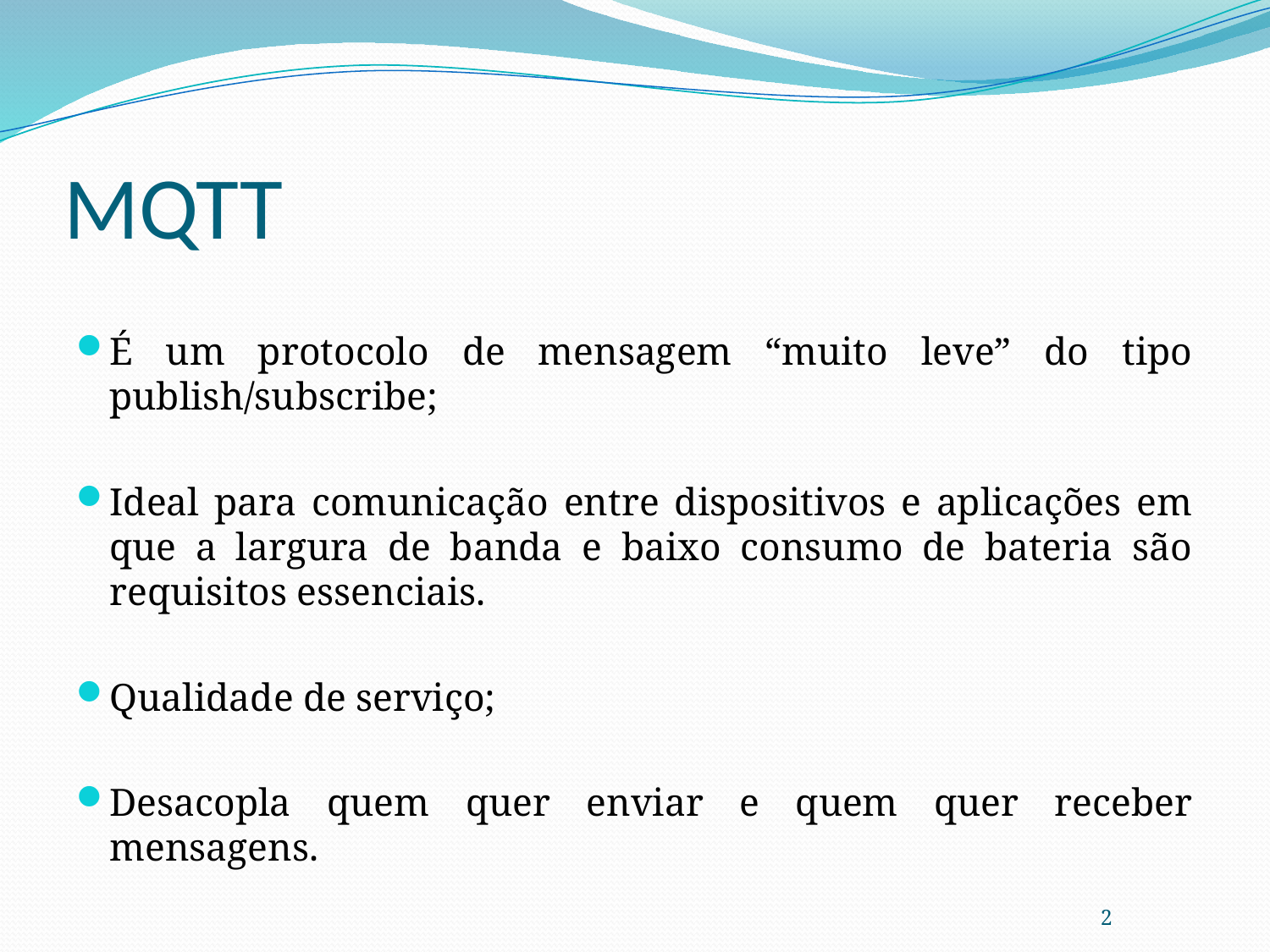

# MQTT

É um protocolo de mensagem “muito leve” do tipo publish/subscribe;

Ideal para comunicação entre dispositivos e aplicações em que a largura de banda e baixo consumo de bateria são requisitos essenciais.

Qualidade de serviço;

Desacopla quem quer enviar e quem quer receber mensagens.
2